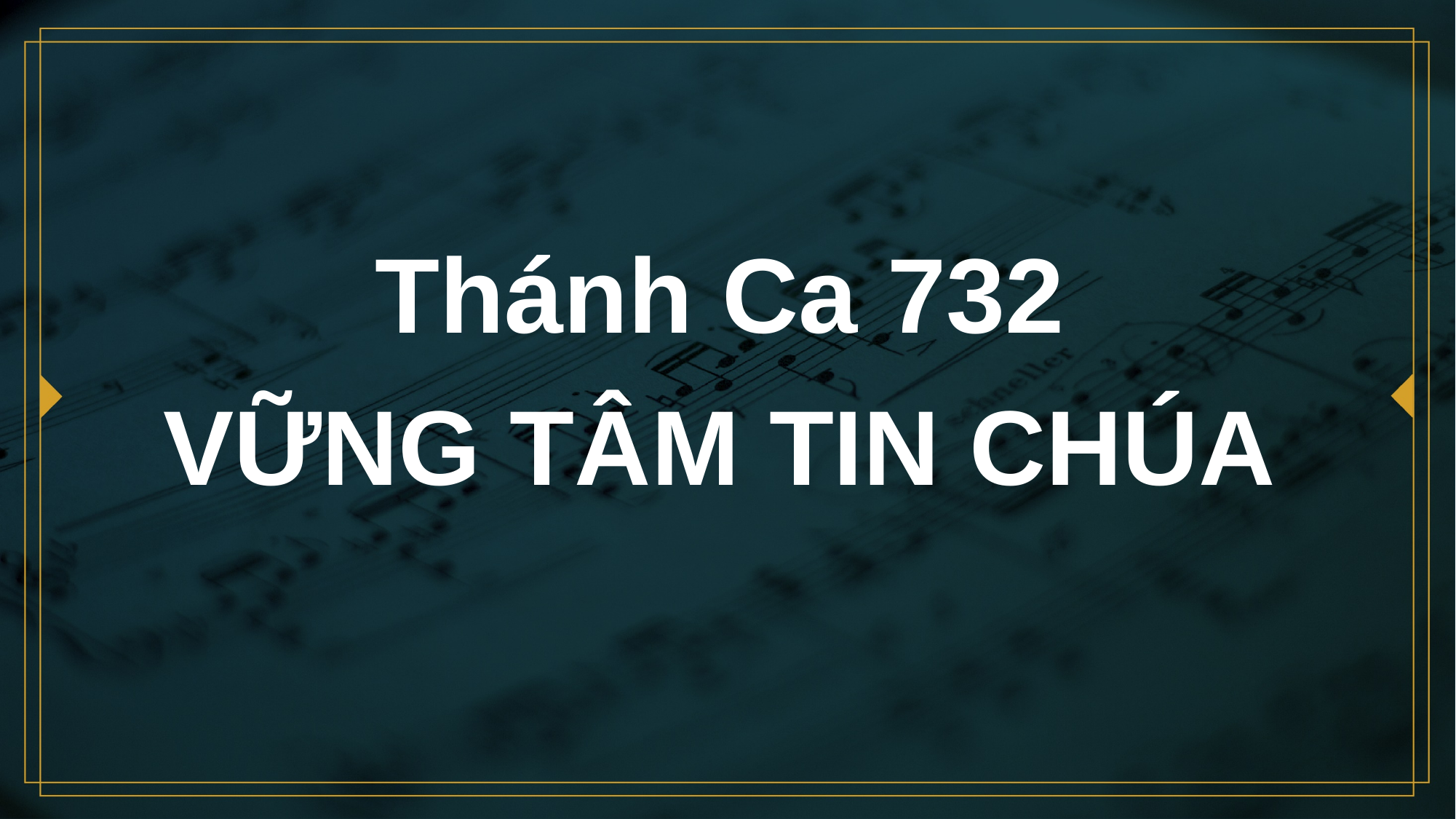

# Thánh Ca 732 VỮNG TÂM TIN CHÚA